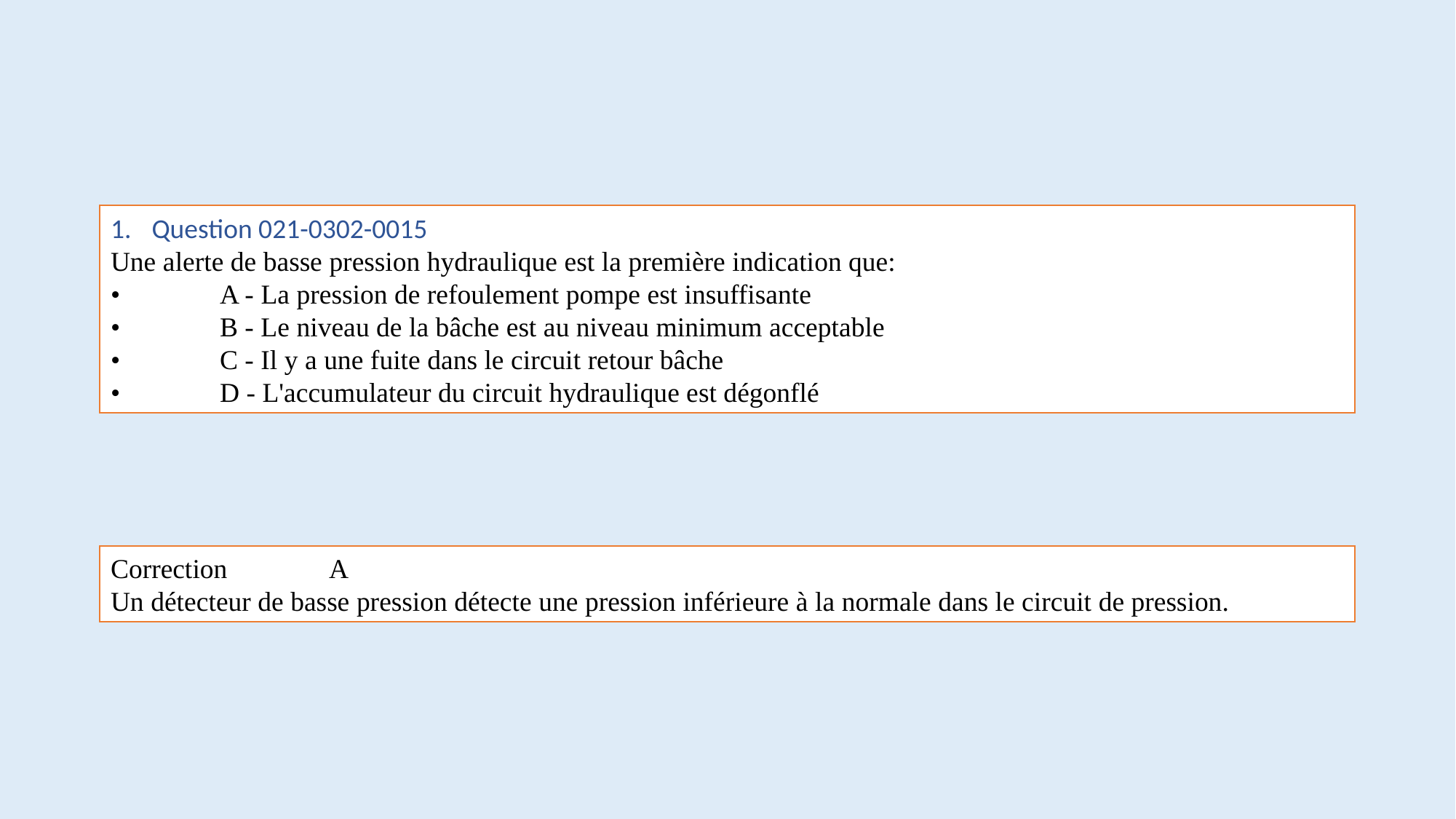

#
Question 021-0302-0015
Une alerte de basse pression hydraulique est la première indication que:
•	A - La pression de refoulement pompe est insuffisante
•	B - Le niveau de la bâche est au niveau minimum acceptable
•	C - Il y a une fuite dans le circuit retour bâche
•	D - L'accumulateur du circuit hydraulique est dégonflé
Correction	A
Un détecteur de basse pression détecte une pression inférieure à la normale dans le circuit de pression.